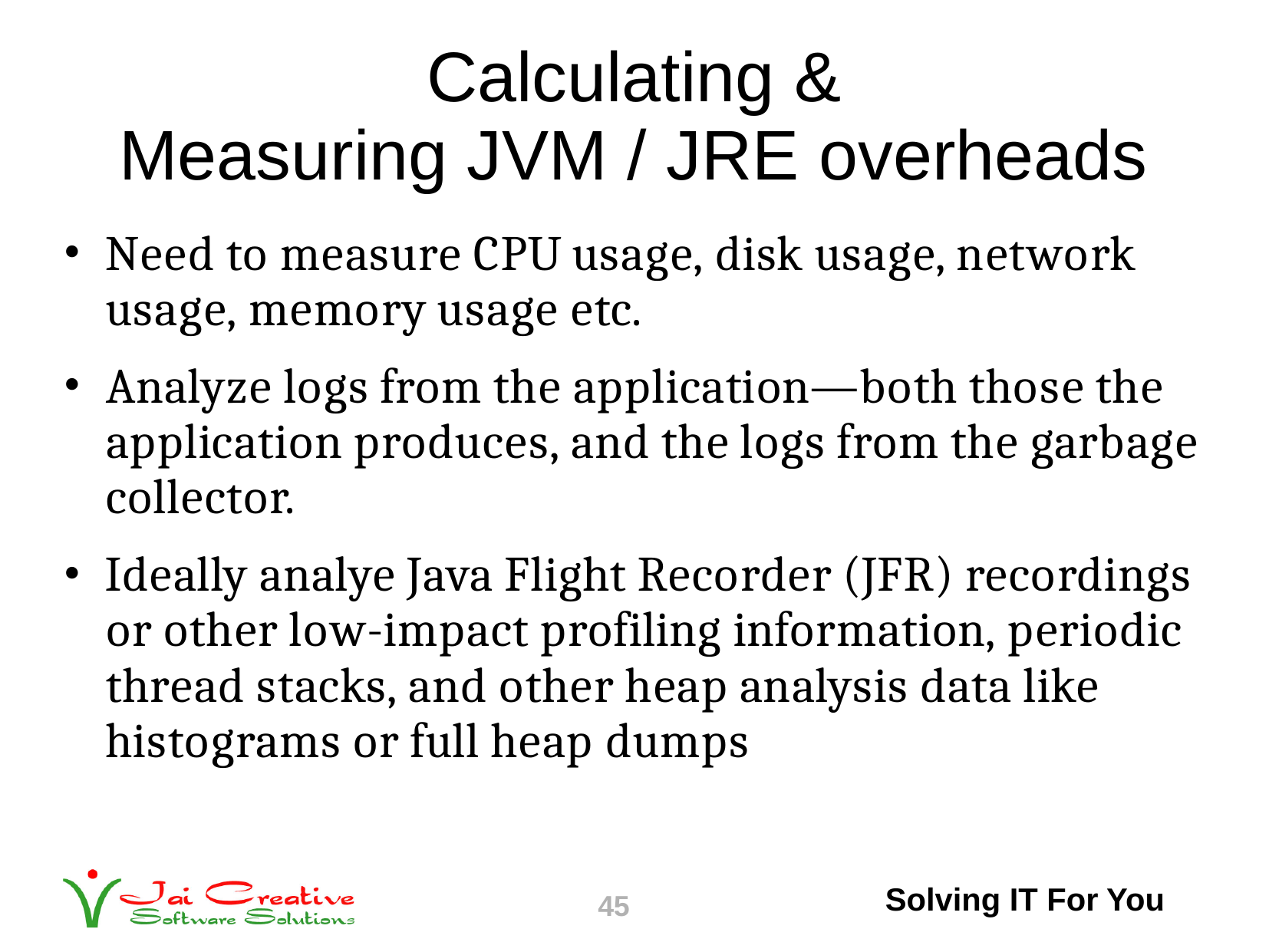

# Calculating & Measuring JVM / JRE overheads
Need to measure CPU usage, disk usage, network usage, memory usage etc.
Analyze logs from the application—both those the application produces, and the logs from the garbage collector.
Ideally analye Java Flight Recorder (JFR) recordings  or other low-impact profiling information, periodic thread stacks, and other heap analysis data like histograms or full heap dumps
45